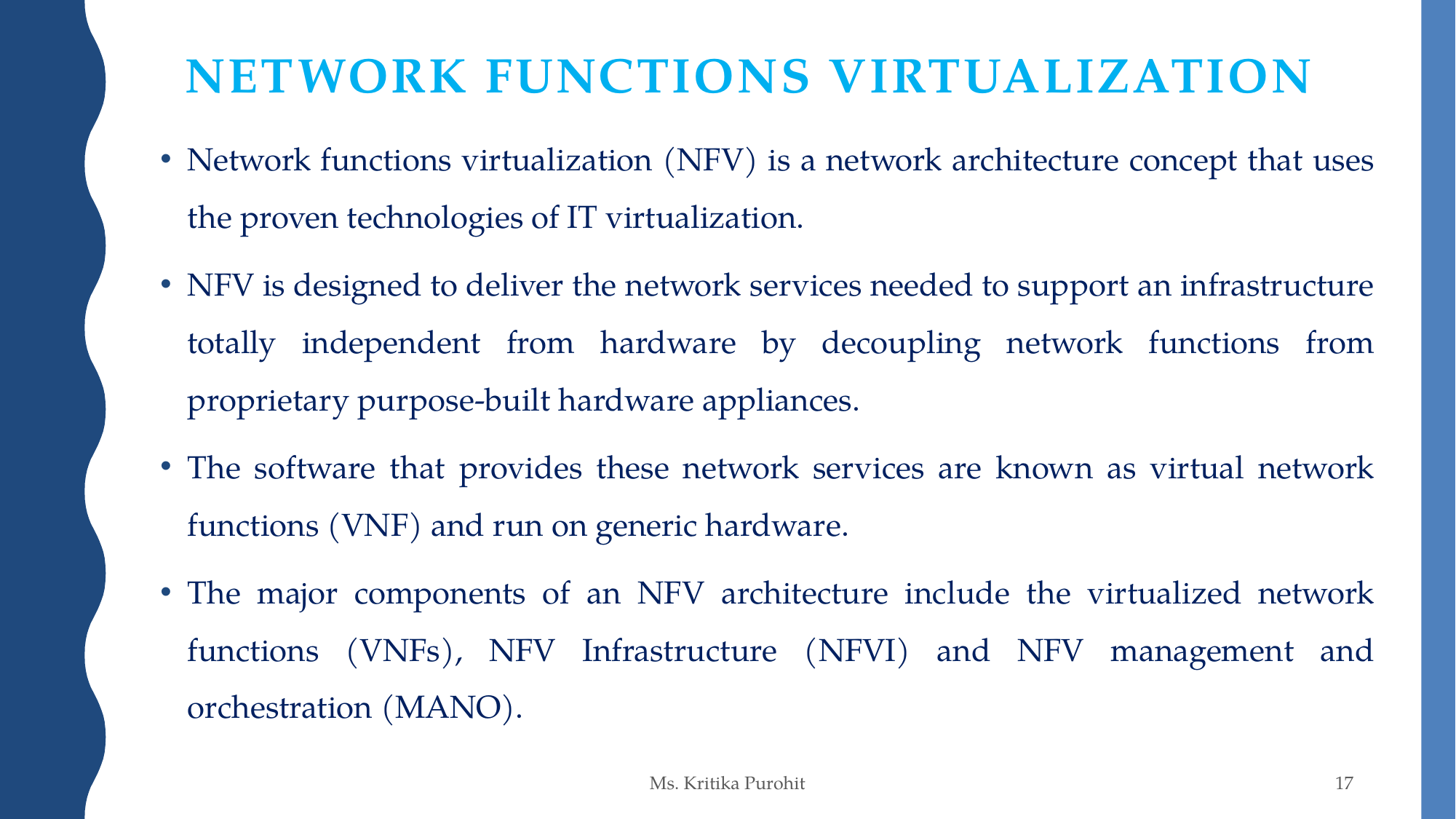

# Network functions virtualization
Network functions virtualization (NFV) is a network architecture concept that uses the proven technologies of IT virtualization.
NFV is designed to deliver the network services needed to support an infrastructure totally independent from hardware by decoupling network functions from proprietary purpose-built hardware appliances.
The software that provides these network services are known as virtual network functions (VNF) and run on generic hardware.
The major components of an NFV architecture include the virtualized network functions (VNFs), NFV Infrastructure (NFVI) and NFV management and orchestration (MANO).
Ms. Kritika Purohit
17